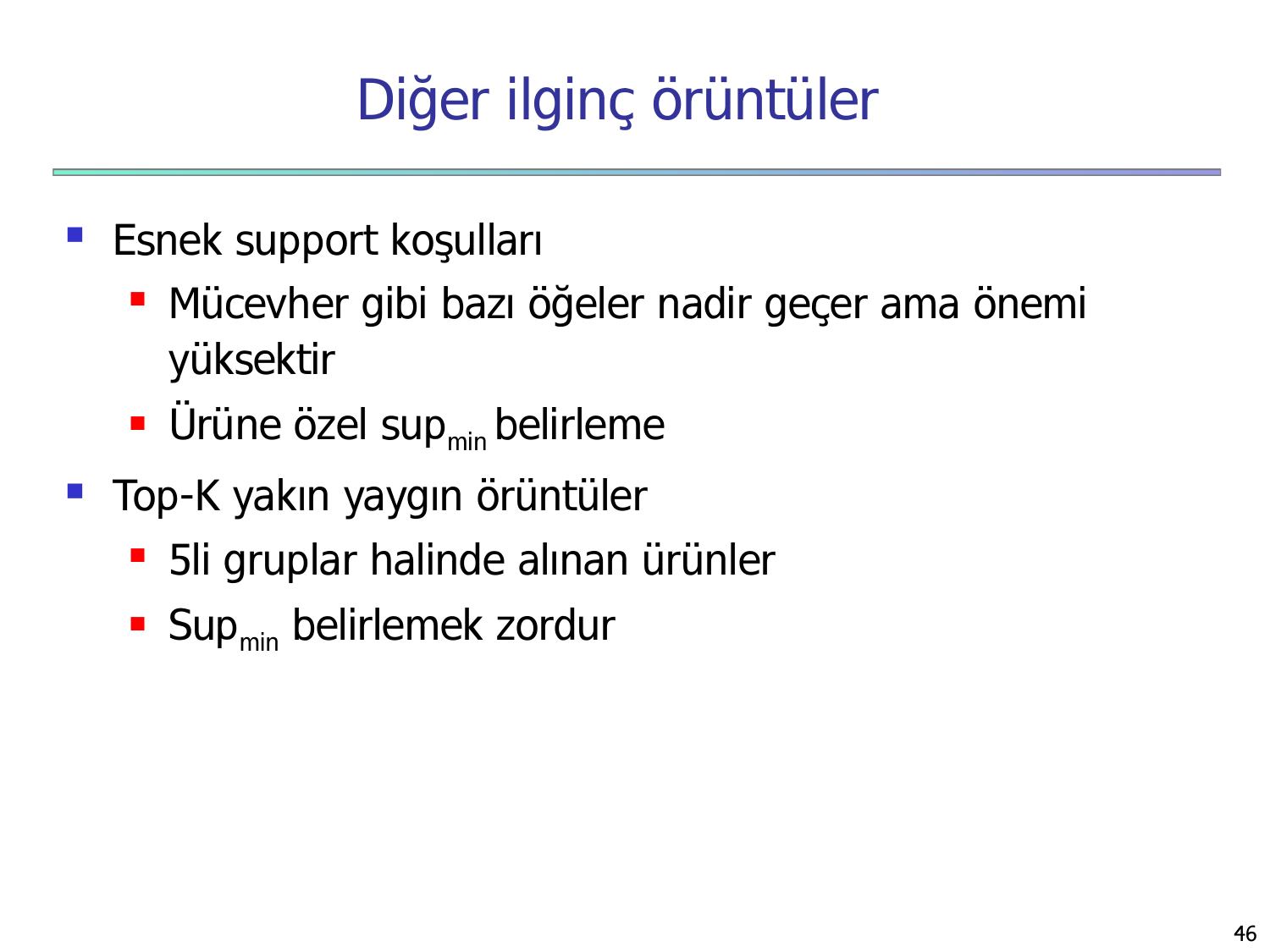

# Diğer ilginç örüntüler
Esnek support koşulları
Mücevher gibi bazı öğeler nadir geçer ama önemi yüksektir
Ürüne özel supmin belirleme
Top-K yakın yaygın örüntüler
5li gruplar halinde alınan ürünler
Supmin belirlemek zordur
46